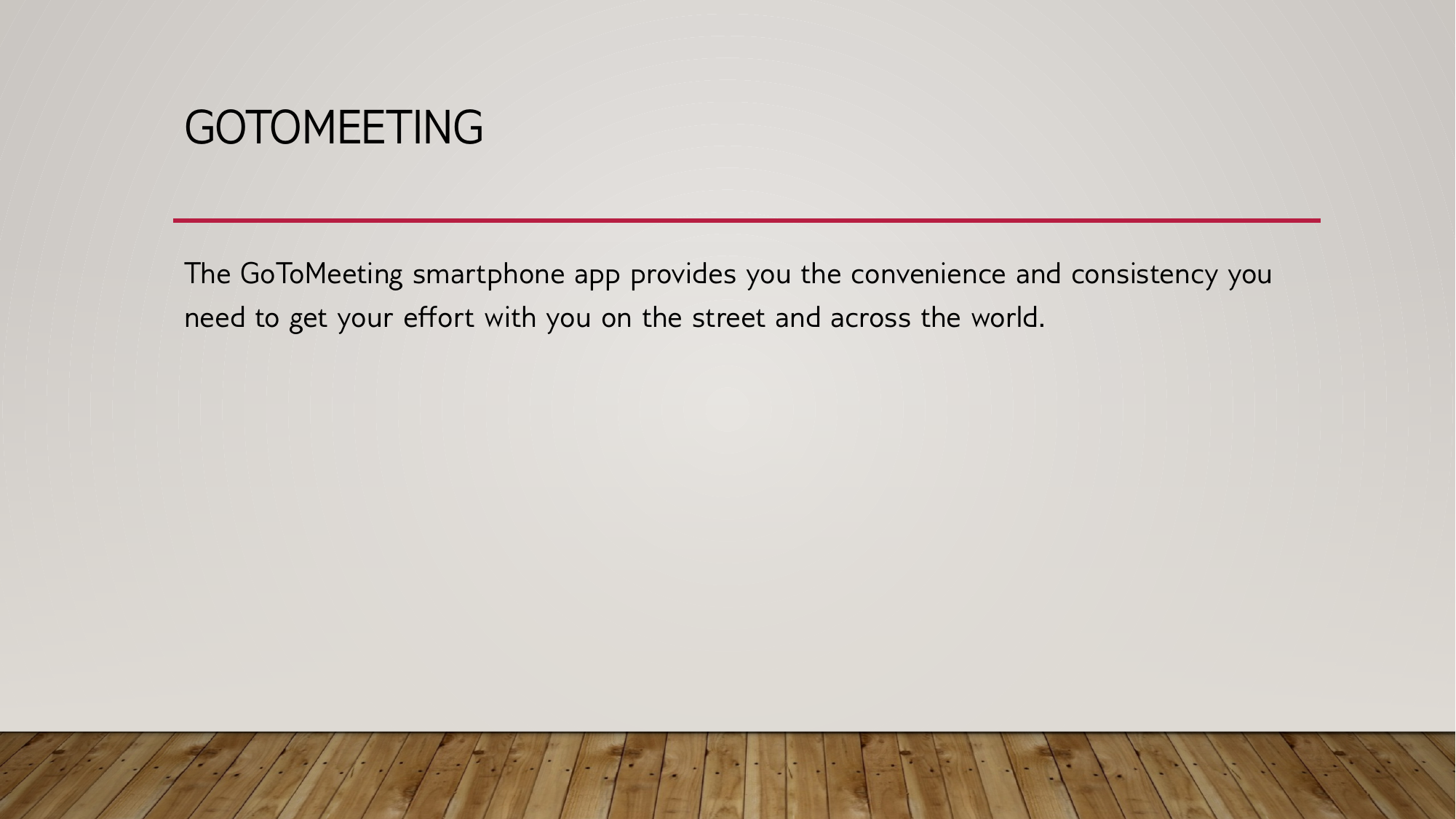

# Gotomeeting
The GoToMeeting smartphone app provides you the convenience and consistency you need to get your effort with you on the street and across the world.